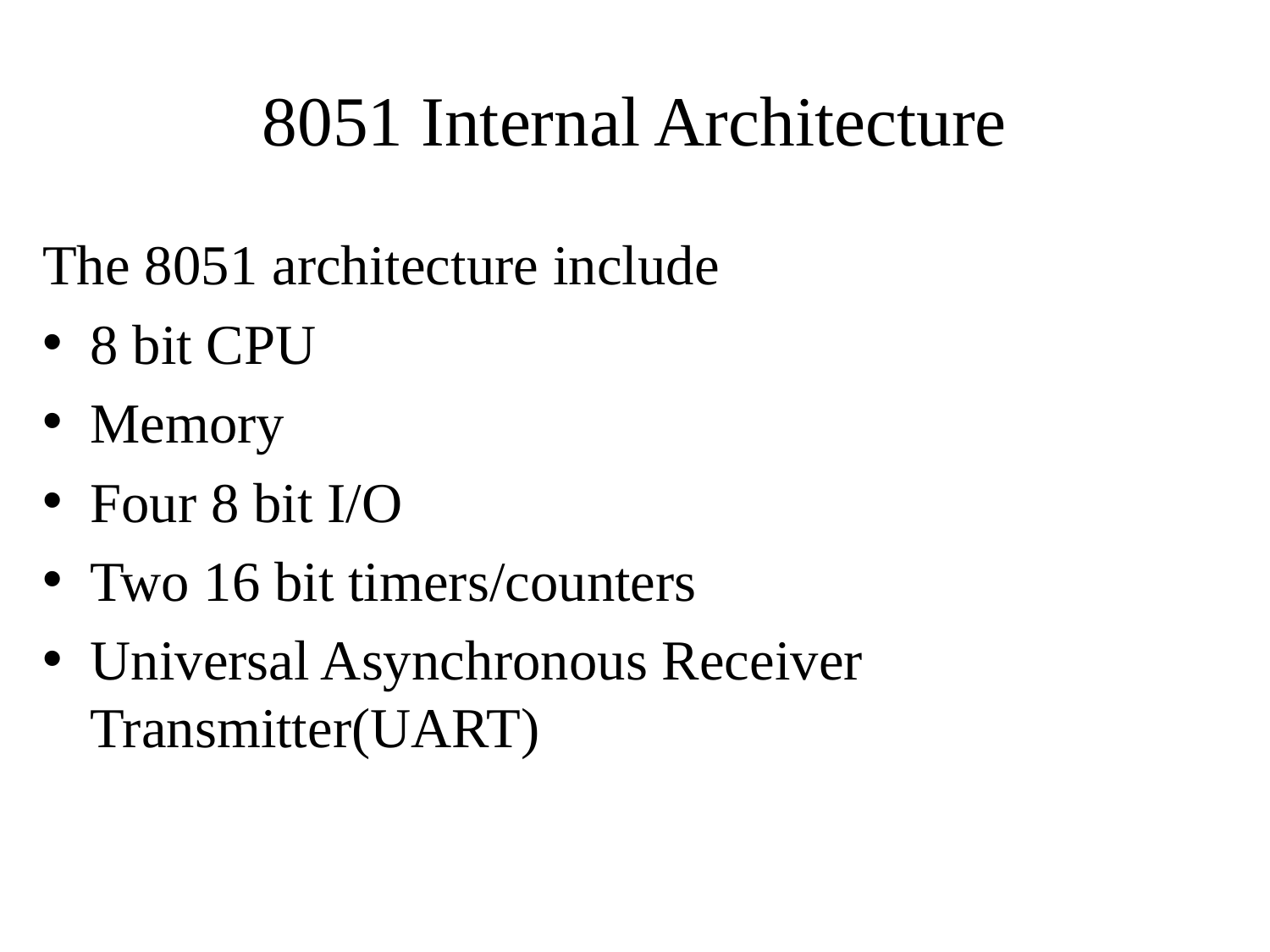

# 8051 Internal Architecture
The 8051 architecture include
8 bit CPU
Memory
Four 8 bit I/O
Two 16 bit timers/counters
Universal Asynchronous Receiver Transmitter(UART)